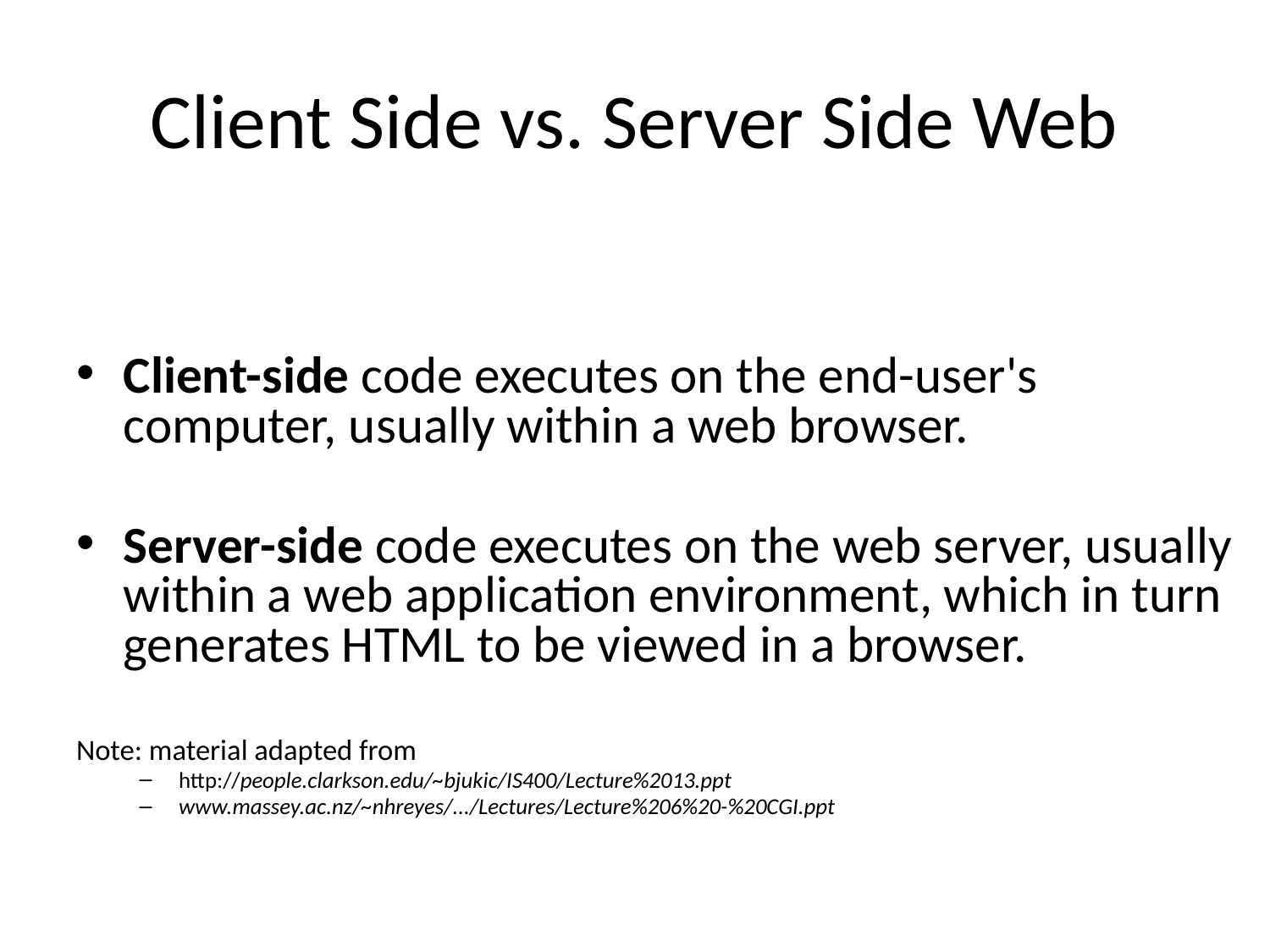

# Client Side vs. Server Side Web

Client-side code executes on the end-user's computer, usually within a web browser.

Server-side code executes on the web server, usually within a web application environment, which in turn generates HTML to be viewed in a browser.

Note: material adapted from
http://people.clarkson.edu/~bjukic/IS400/Lecture%2013.ppt
www.massey.ac.nz/~nhreyes/.../Lectures/Lecture%206%20-%20CGI.ppt